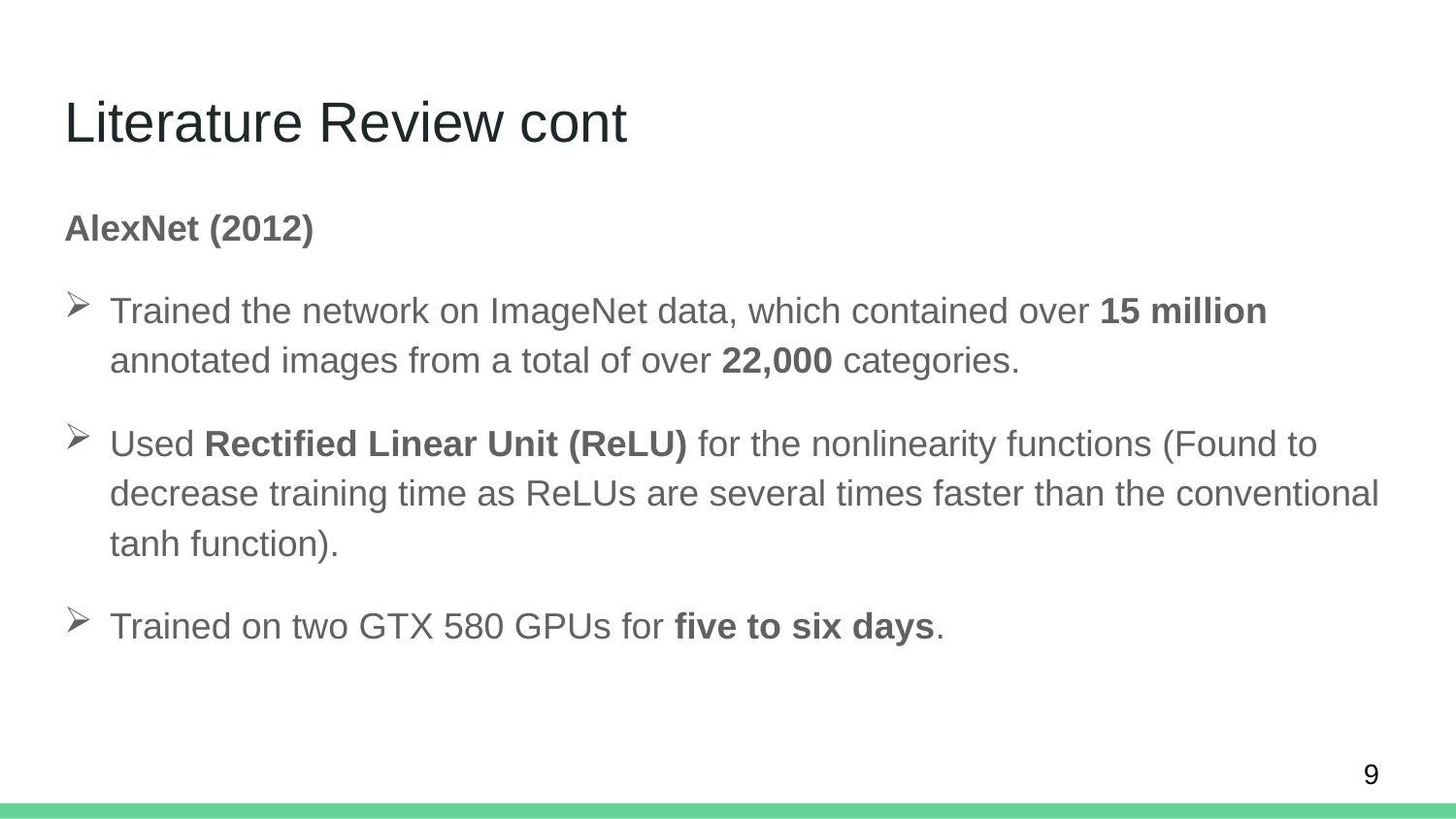

# Literature Review cont
AlexNet (2012)
Trained the network on ImageNet data, which contained over 15 million annotated images from a total of over 22,000 categories.
Used Rectified Linear Unit (ReLU) for the nonlinearity functions (Found to decrease training time as ReLUs are several times faster than the conventional tanh function).
Trained on two GTX 580 GPUs for five to six days.
9